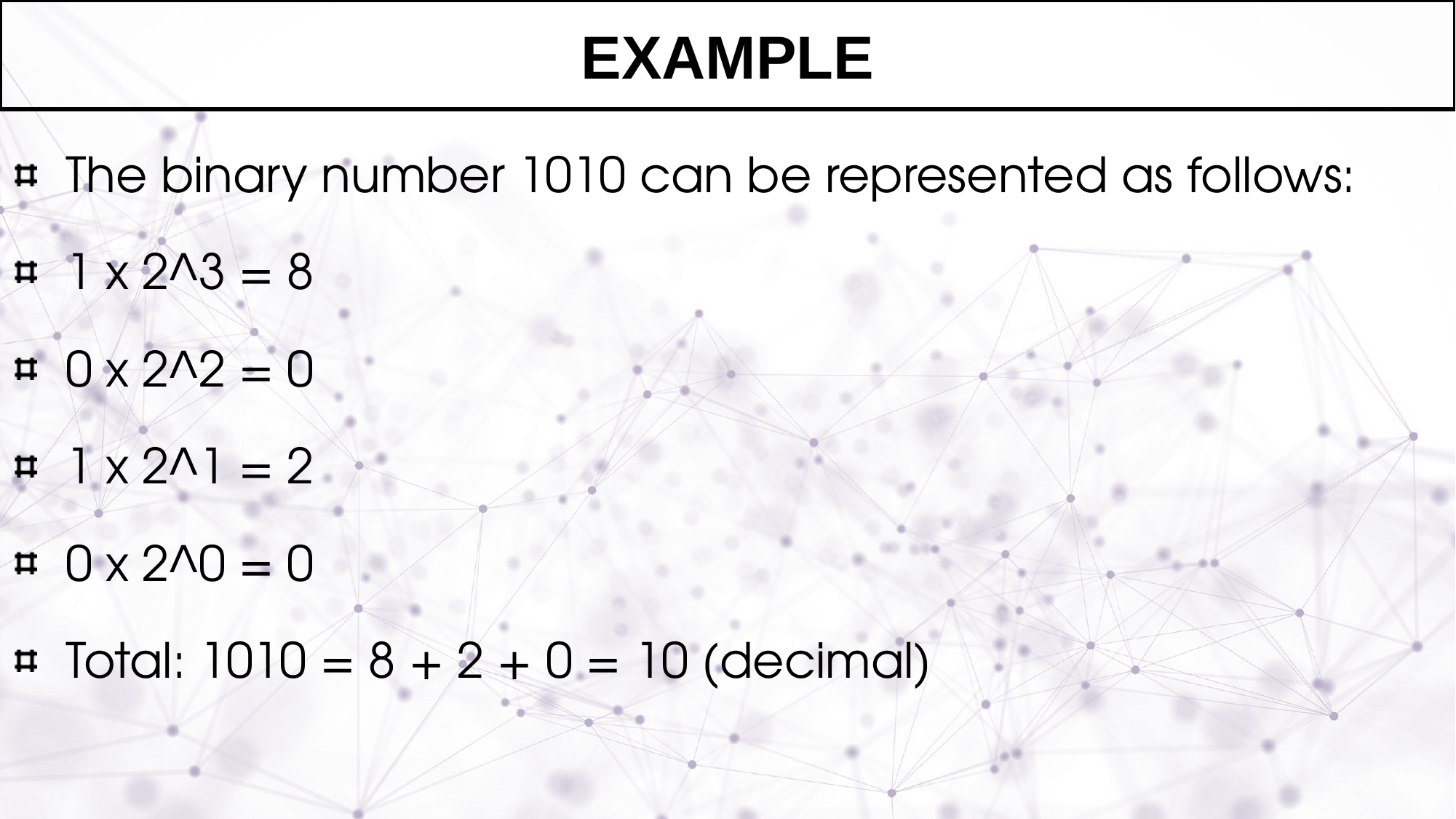

# Example
The binary number 1010 can be represented as follows:
1 x 2^3 = 8
0 x 2^2 = 0
1 x 2^1 = 2
0 x 2^0 = 0
Total: 1010 = 8 + 2 + 0 = 10 (decimal)